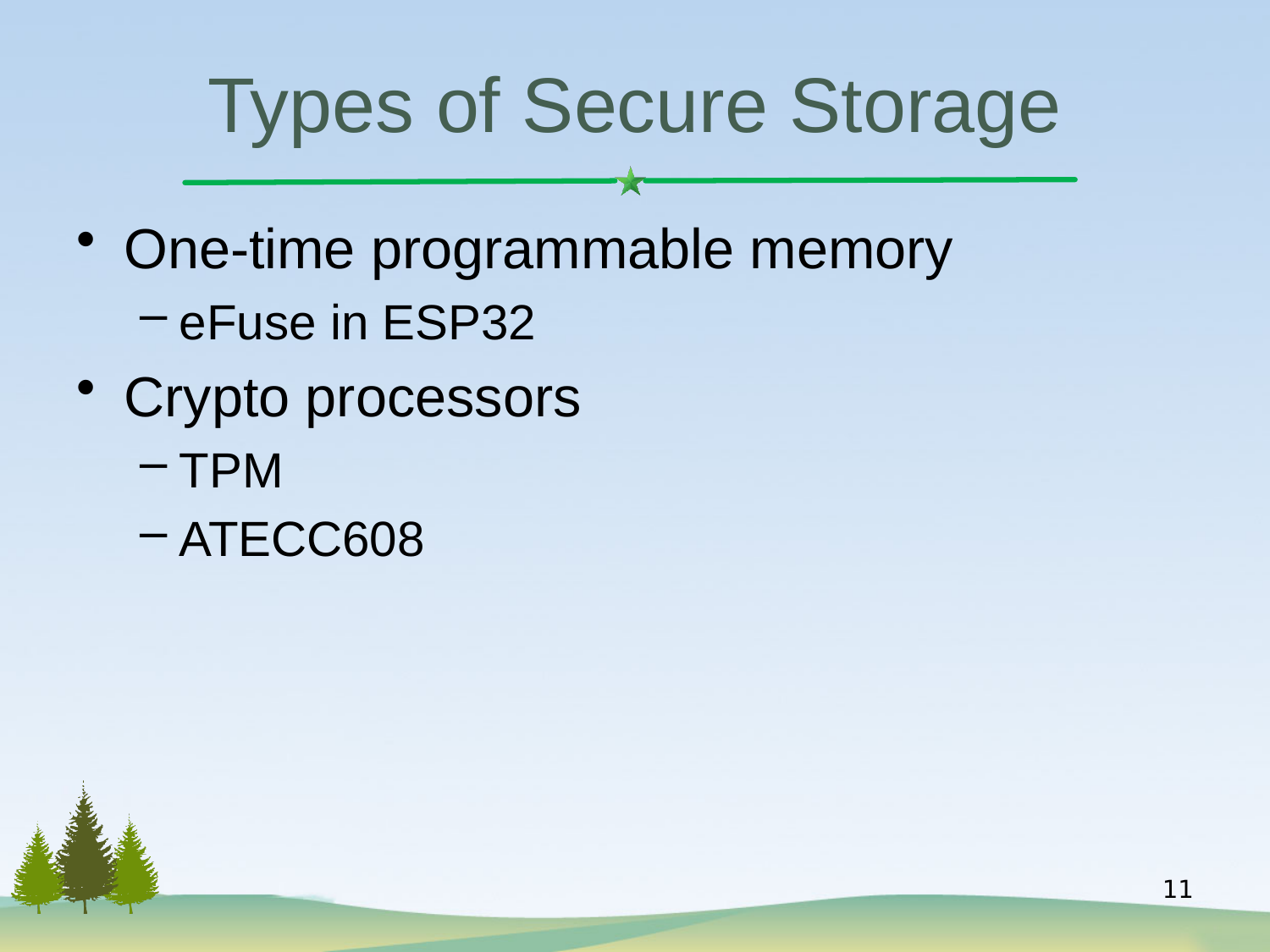

# Types of Secure Storage
One-time programmable memory
eFuse in ESP32
Crypto processors
TPM
ATECC608
11